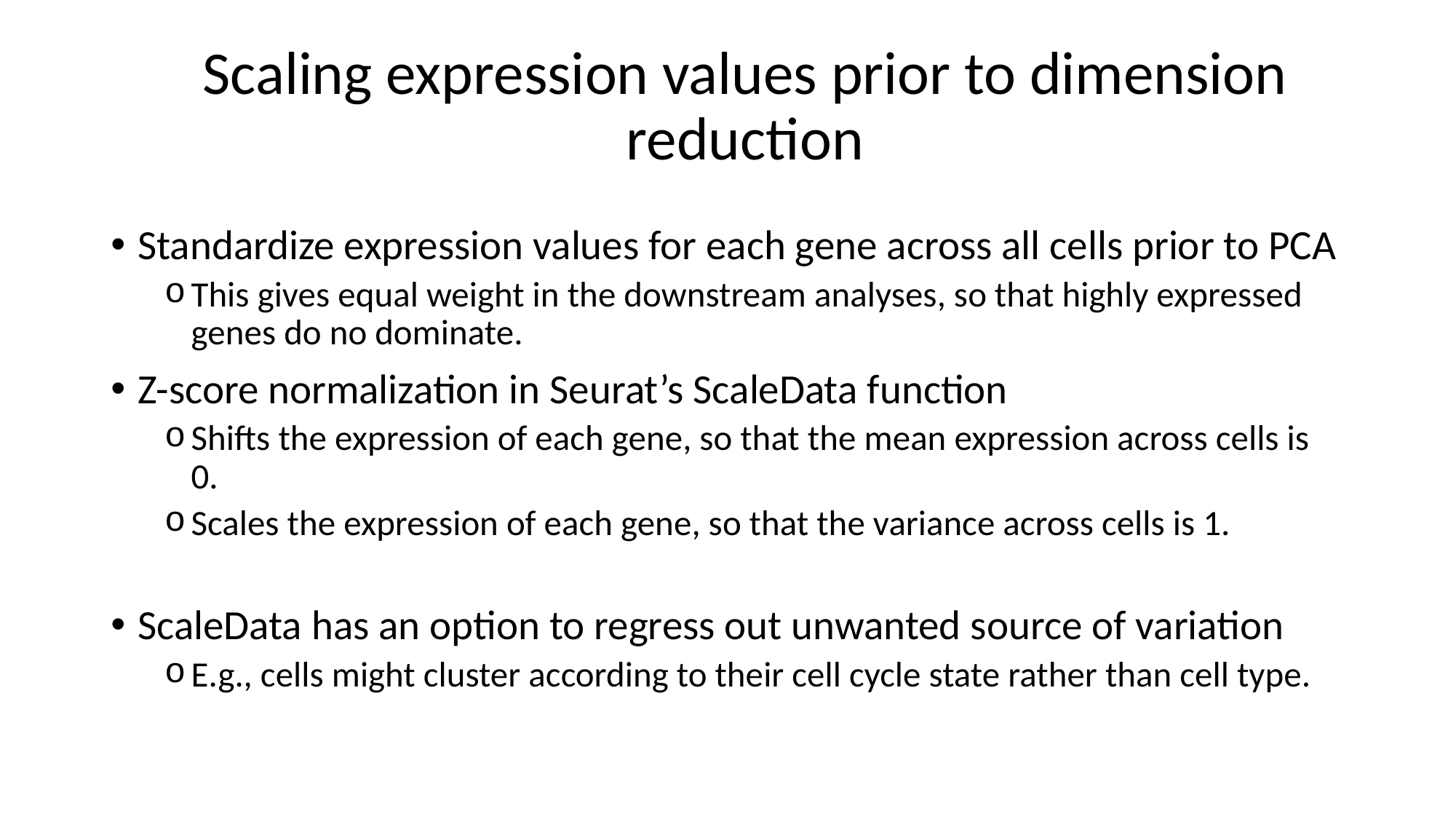

# Scaling expression values prior to dimension reduction
Standardize expression values for each gene across all cells prior to PCA
This gives equal weight in the downstream analyses, so that highly expressed genes do no dominate.
Z-score normalization in Seurat’s ScaleData function
Shifts the expression of each gene, so that the mean expression across cells is 0.
Scales the expression of each gene, so that the variance across cells is 1.

ScaleData has an option to regress out unwanted source of variation
E.g., cells might cluster according to their cell cycle state rather than cell type.